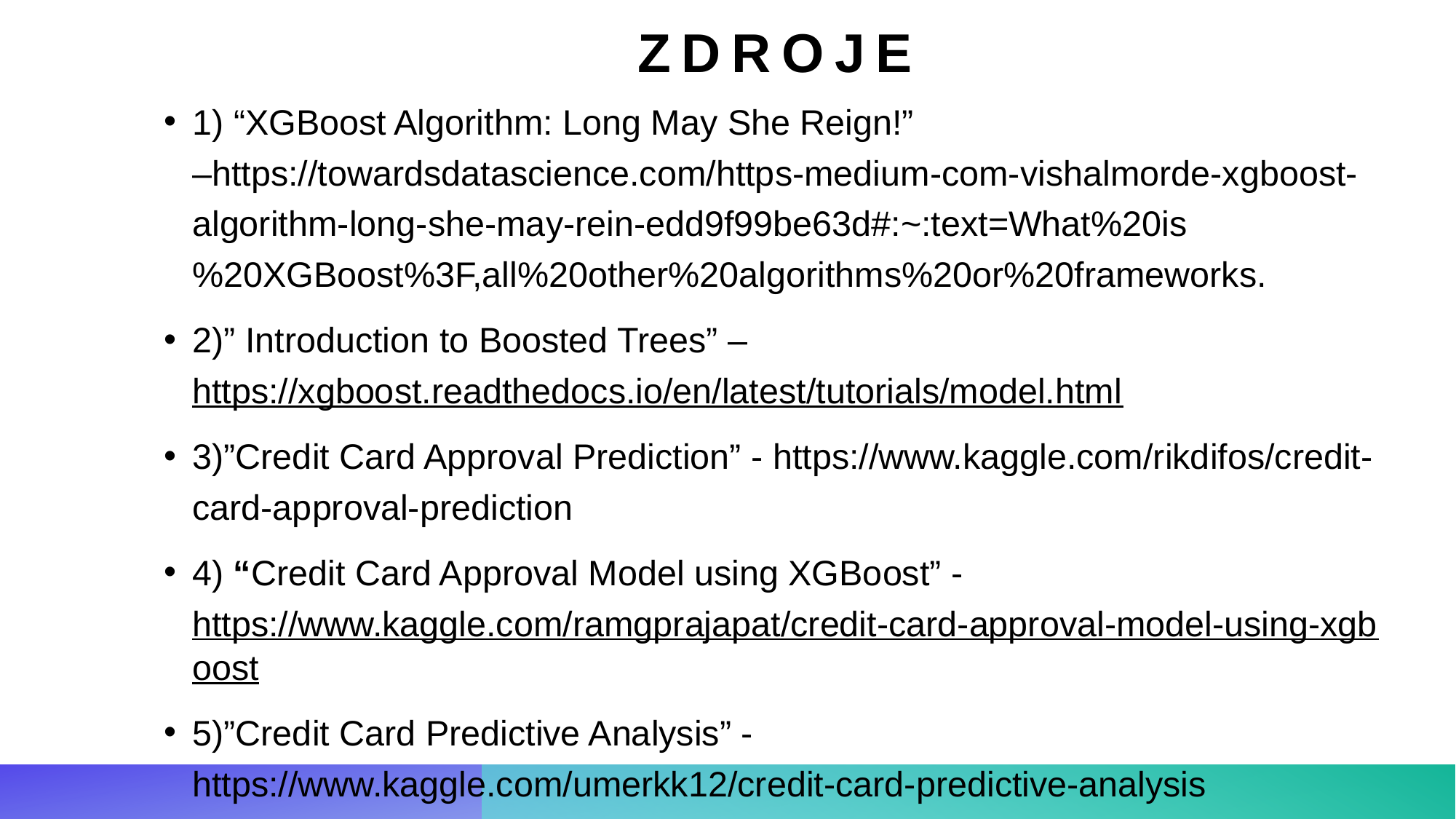

# zdroje
1) “XGBoost Algorithm: Long May She Reign!” –https://towardsdatascience.com/https-medium-com-vishalmorde-xgboost-algorithm-long-she-may-rein-edd9f99be63d#:~:text=What%20is%20XGBoost%3F,all%20other%20algorithms%20or%20frameworks.
2)” Introduction to Boosted Trees” – https://xgboost.readthedocs.io/en/latest/tutorials/model.html
3)”Credit Card Approval Prediction” - https://www.kaggle.com/rikdifos/credit-card-approval-prediction
4) “Credit Card Approval Model using XGBoost” - https://www.kaggle.com/ramgprajapat/credit-card-approval-model-using-xgboost
5)”Credit Card Predictive Analysis” - https://www.kaggle.com/umerkk12/credit-card-predictive-analysis